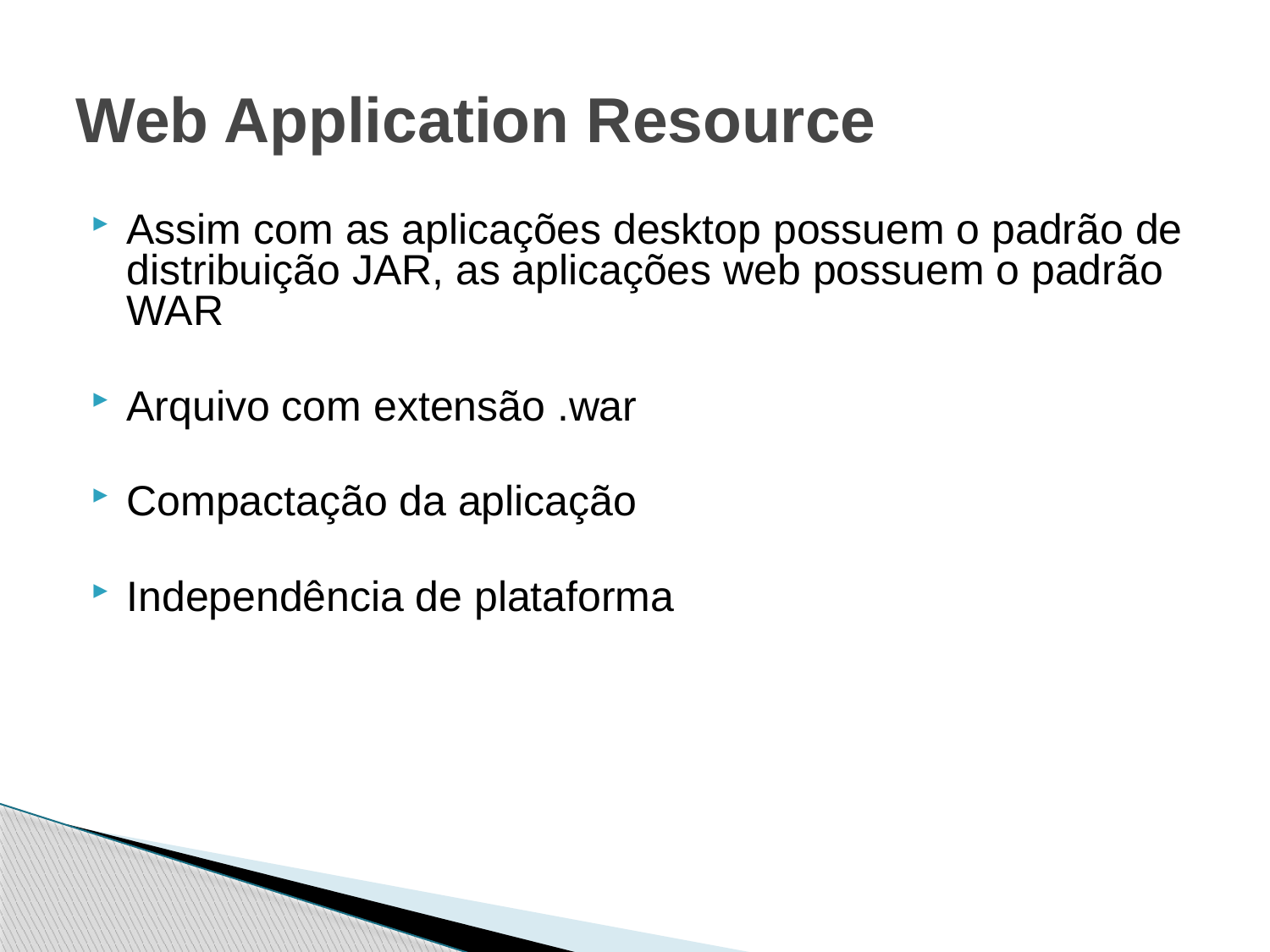

# Web Application Resource
Assim com as aplicações desktop possuem o padrão de distribuição JAR, as aplicações web possuem o padrão WAR

Arquivo com extensão .war

Compactação da aplicação

Independência de plataforma